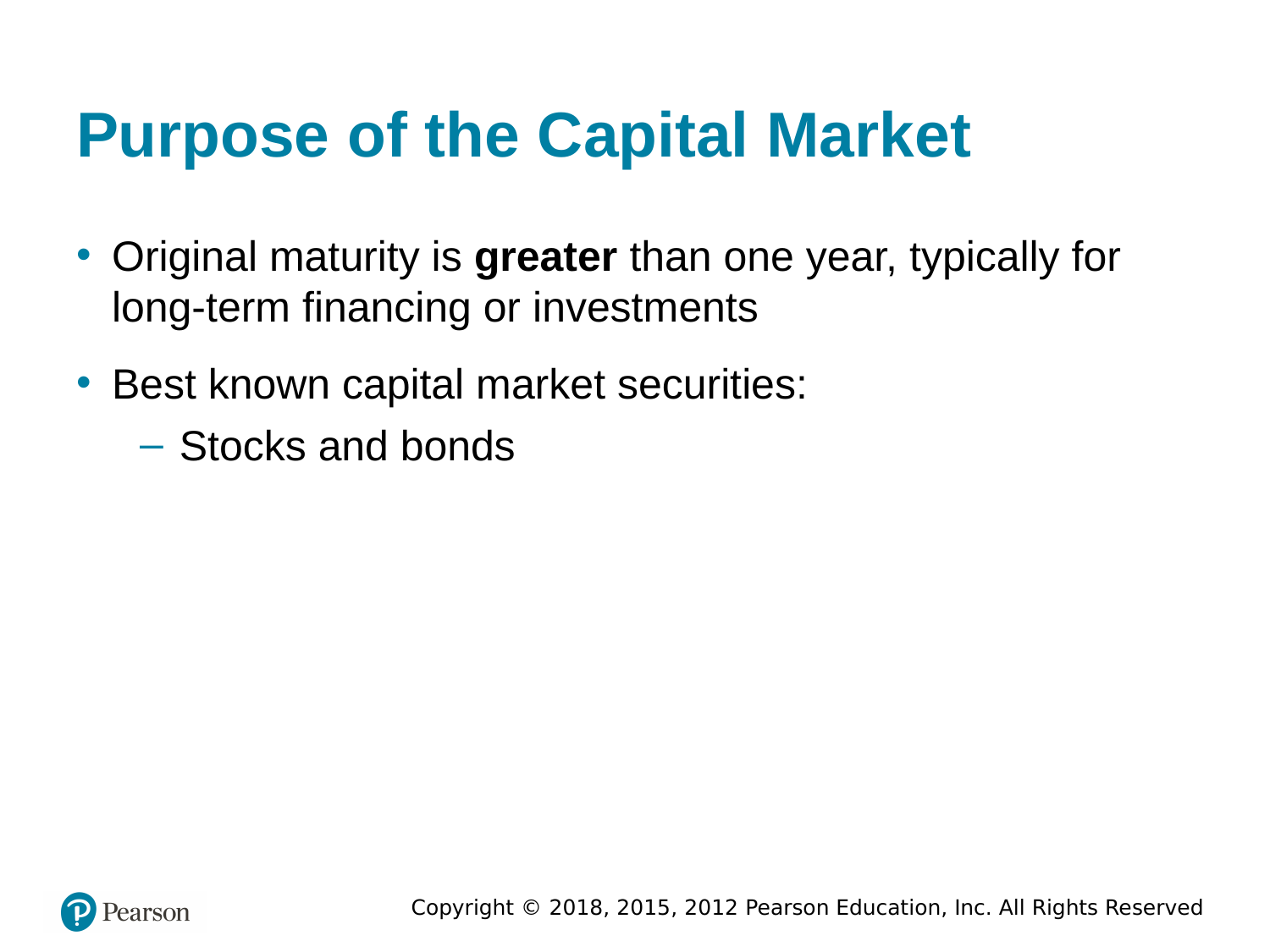

# Purpose of the Capital Market
Original maturity is greater than one year, typically for long-term financing or investments
Best known capital market securities:
Stocks and bonds